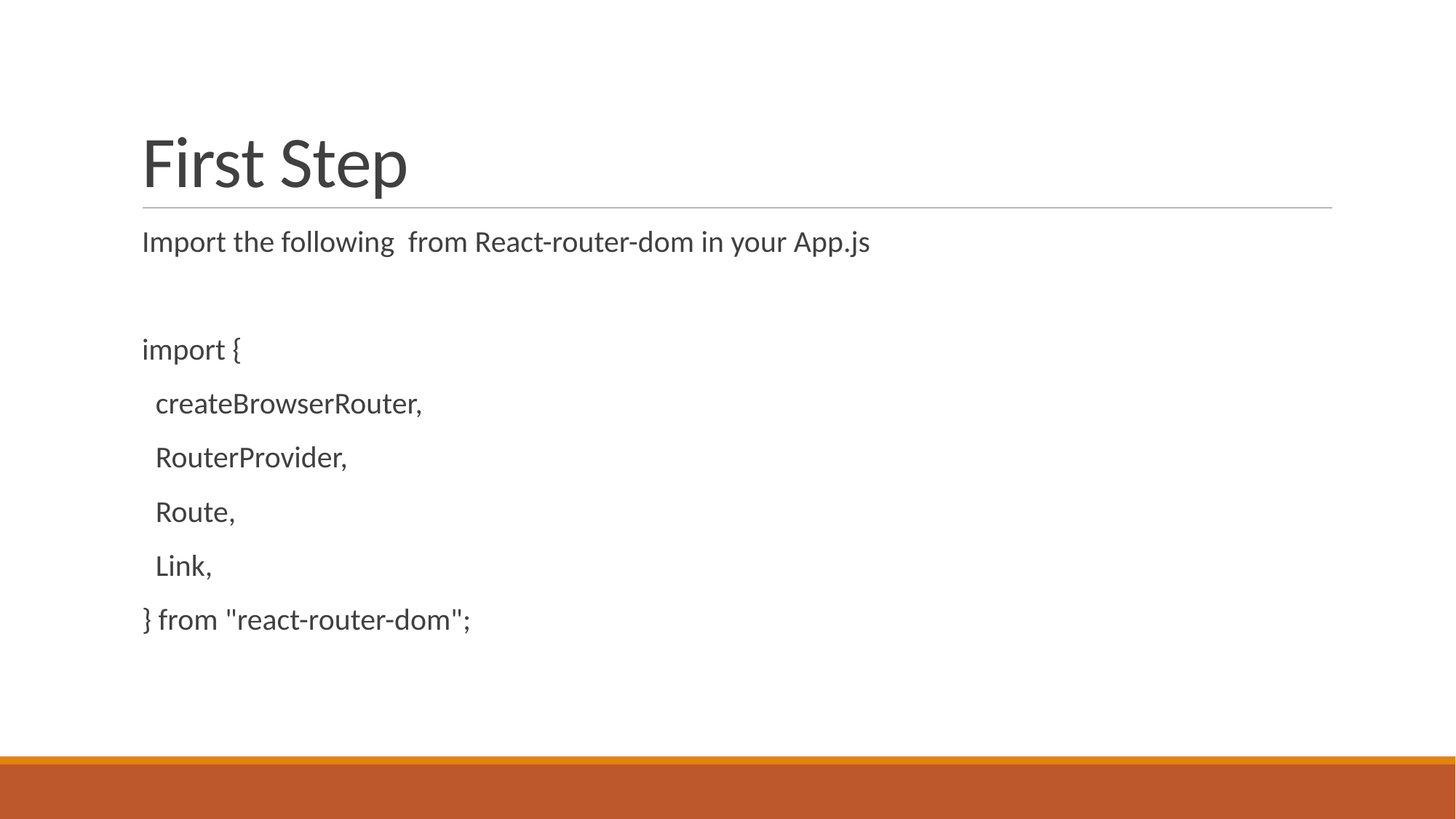

# First Step
Import the following  from React-router-dom in your App.js

import {
  createBrowserRouter,
  RouterProvider,
  Route,
  Link,
} from "react-router-dom";